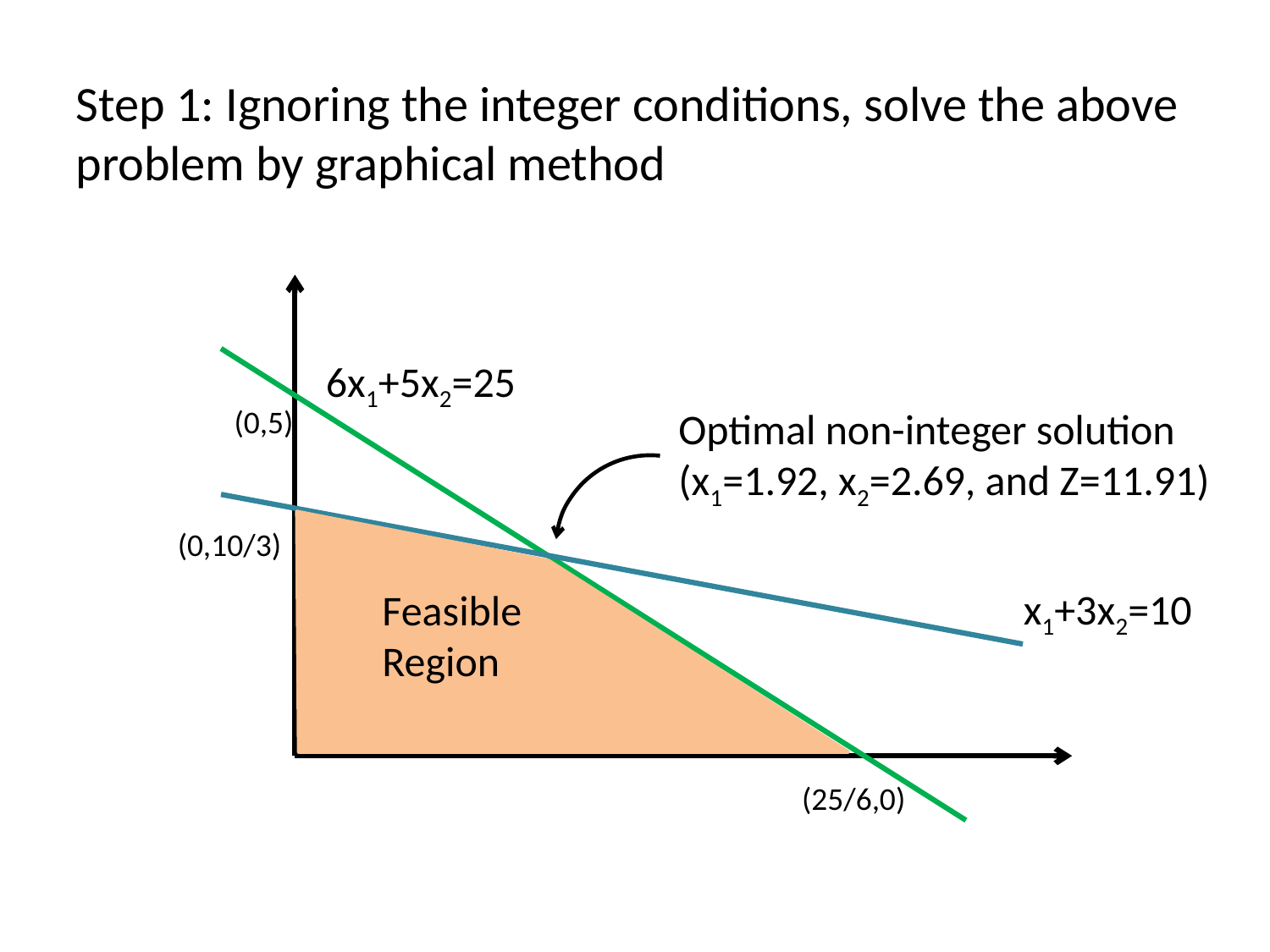

Step 1: Ignoring the integer conditions, solve the above problem by graphical method
6x1+5x2=25
(0,5)
Optimal non-integer solution
(x1=1.92, x2=2.69, and Z=11.91)

(0,10/3)
x1+3x2=10
Feasible
Region
(25/6,0)